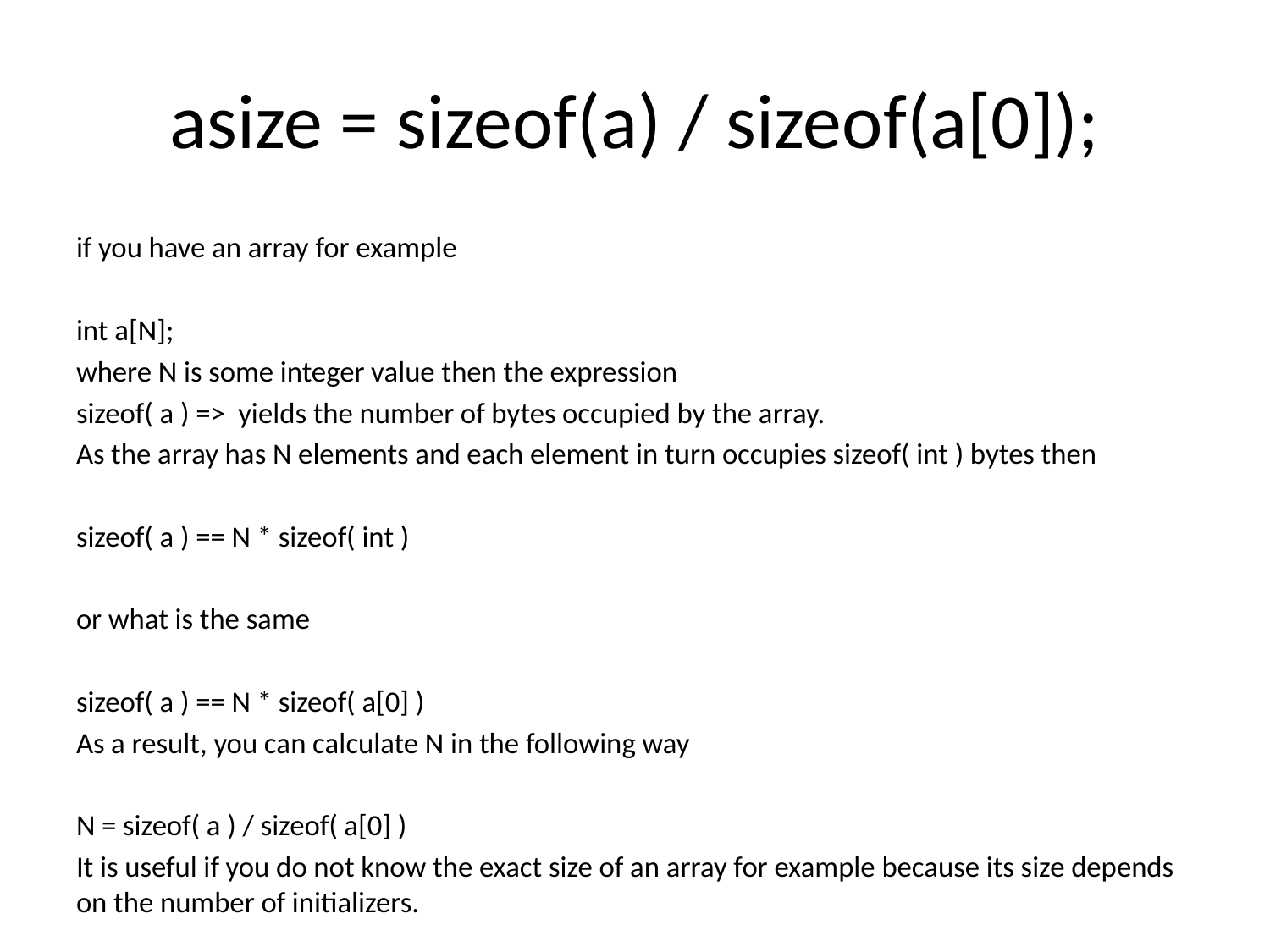

# asize = sizeof(a) / sizeof(a[0]);
if you have an array for example

int a[N];
where N is some integer value then the expression
sizeof( a ) =>  yields the number of bytes occupied by the array.
As the array has N elements and each element in turn occupies sizeof( int ) bytes then

sizeof( a ) == N * sizeof( int )

or what is the same

sizeof( a ) == N * sizeof( a[0] )
As a result, you can calculate N in the following way

N = sizeof( a ) / sizeof( a[0] )
It is useful if you do not know the exact size of an array for example because its size depends on the number of initializers.